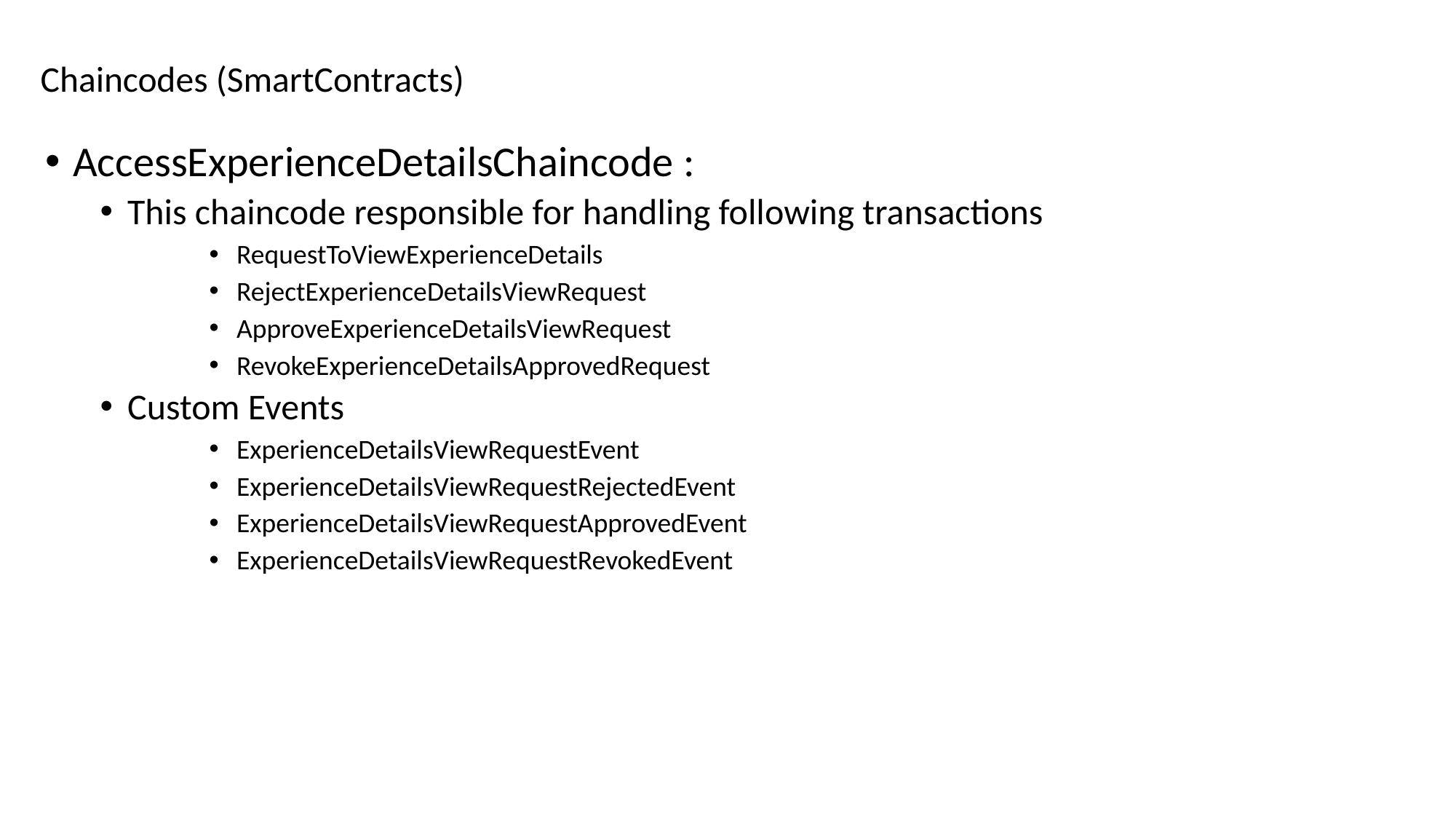

# Chaincodes (SmartContracts)

AccessExperienceDetailsChaincode :
This chaincode responsible for handling following transactions
RequestToViewExperienceDetails
RejectExperienceDetailsViewRequest
ApproveExperienceDetailsViewRequest
RevokeExperienceDetailsApprovedRequest
Custom Events
ExperienceDetailsViewRequestEvent
ExperienceDetailsViewRequestRejectedEvent
ExperienceDetailsViewRequestApprovedEvent
ExperienceDetailsViewRequestRevokedEvent